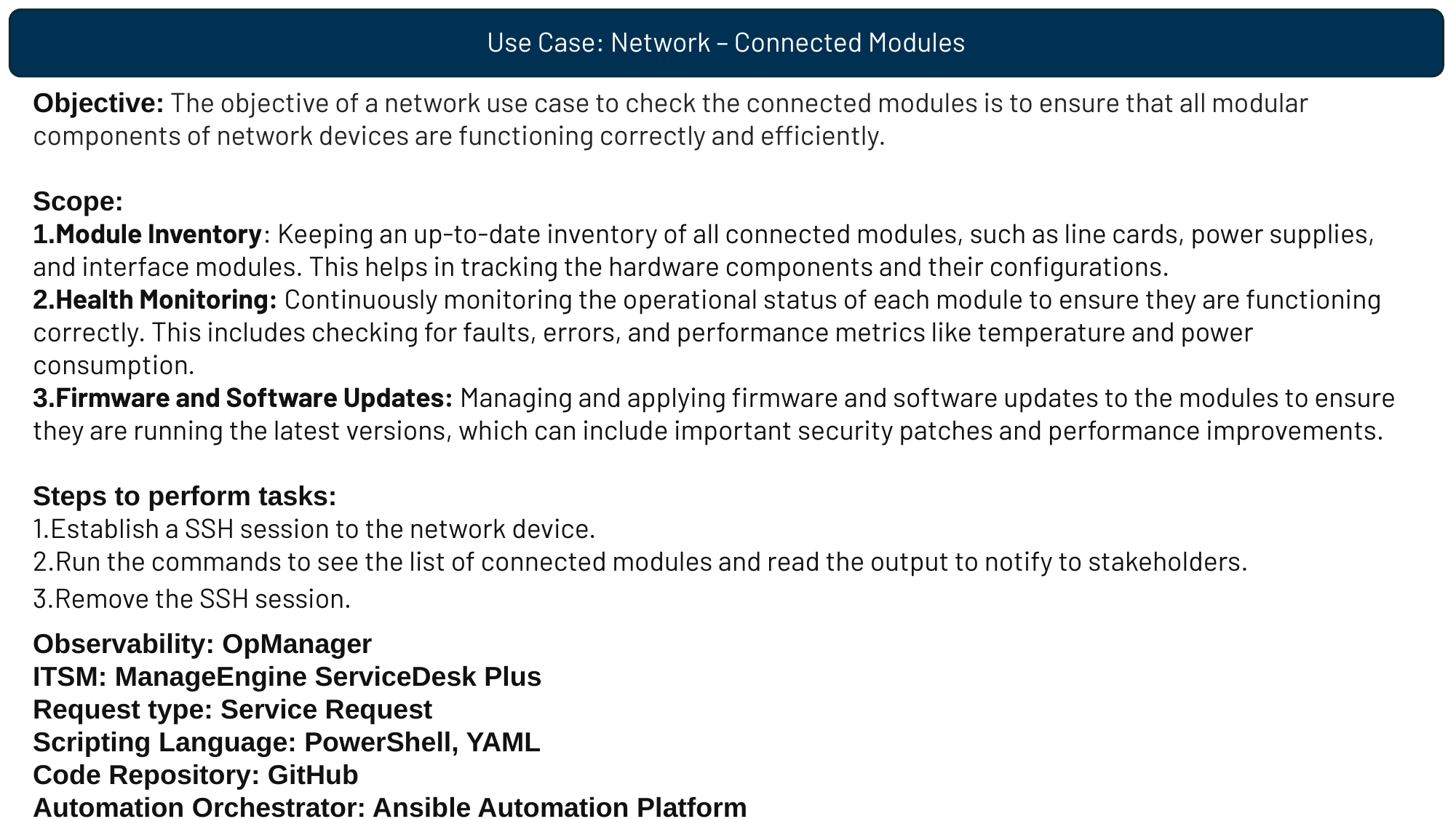

Use Case: Network – Connected Modules
Objective: The objective of a network use case to check the connected modules is to ensure that all modular components of network devices are functioning correctly and efficiently.

Scope:
1.Module Inventory: Keeping an up-to-date inventory of all connected modules, such as line cards, power supplies, and interface modules. This helps in tracking the hardware components and their configurations.
2.Health Monitoring: Continuously monitoring the operational status of each module to ensure they are functioning correctly. This includes checking for faults, errors, and performance metrics like temperature and power consumption.
3.Firmware and Software Updates: Managing and applying firmware and software updates to the modules to ensure they are running the latest versions, which can include important security patches and performance improvements.

Steps to perform tasks:
1.Establish a SSH session to the network device.
2.Run the commands to see the list of connected modules and read the output to notify to stakeholders.
3.Remove the SSH session.
Observability: OpManager
ITSM: ManageEngine ServiceDesk Plus
Request type: Service Request
Scripting Language: PowerShell, YAML
Code Repository: GitHub
Automation Orchestrator: Ansible Automation Platform